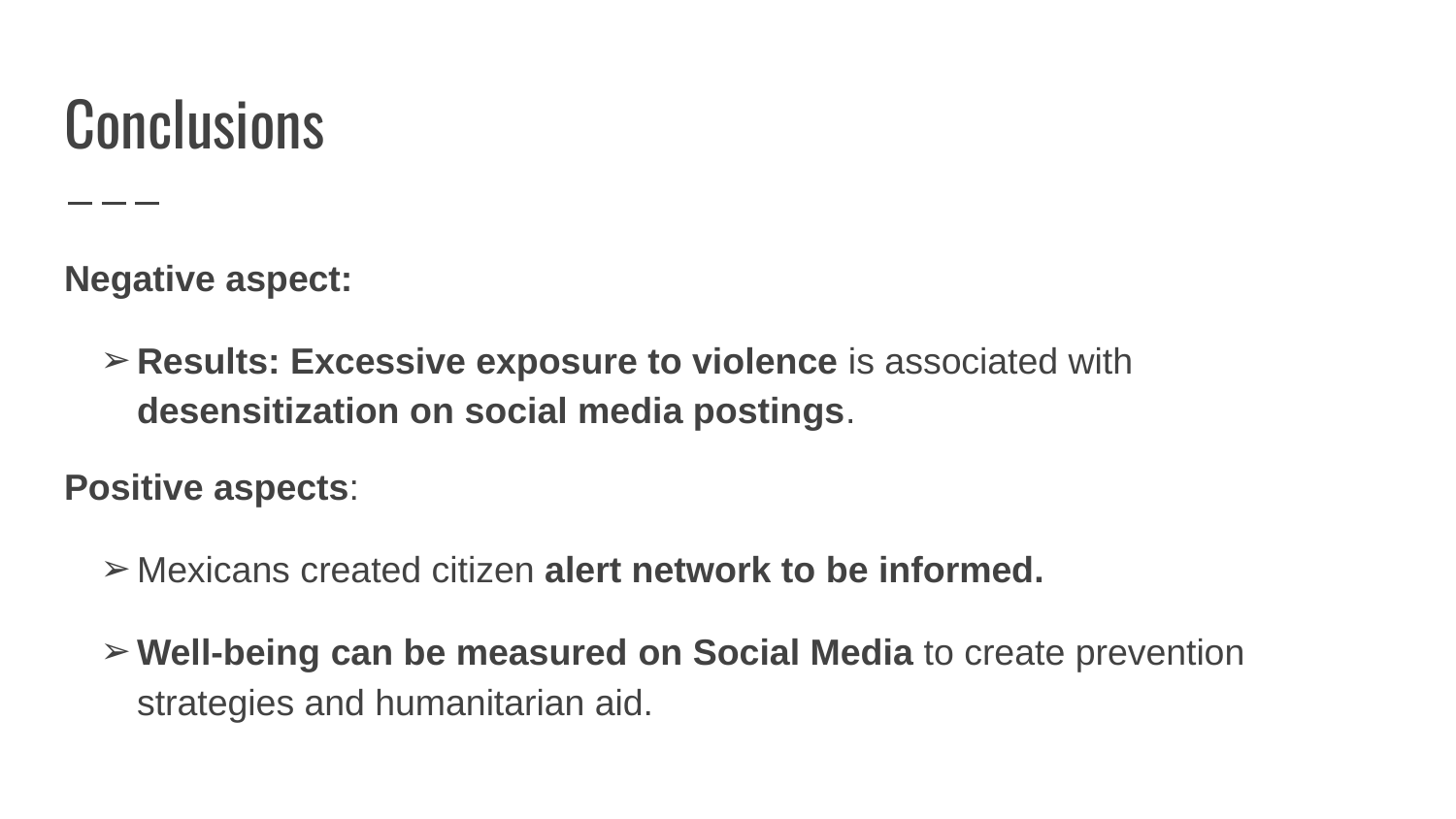

# Conclusions
Negative aspect:
Results: Excessive exposure to violence is associated with desensitization on social media postings.
Positive aspects:
Mexicans created citizen alert network to be informed.
Well-being can be measured on Social Media to create prevention strategies and humanitarian aid.